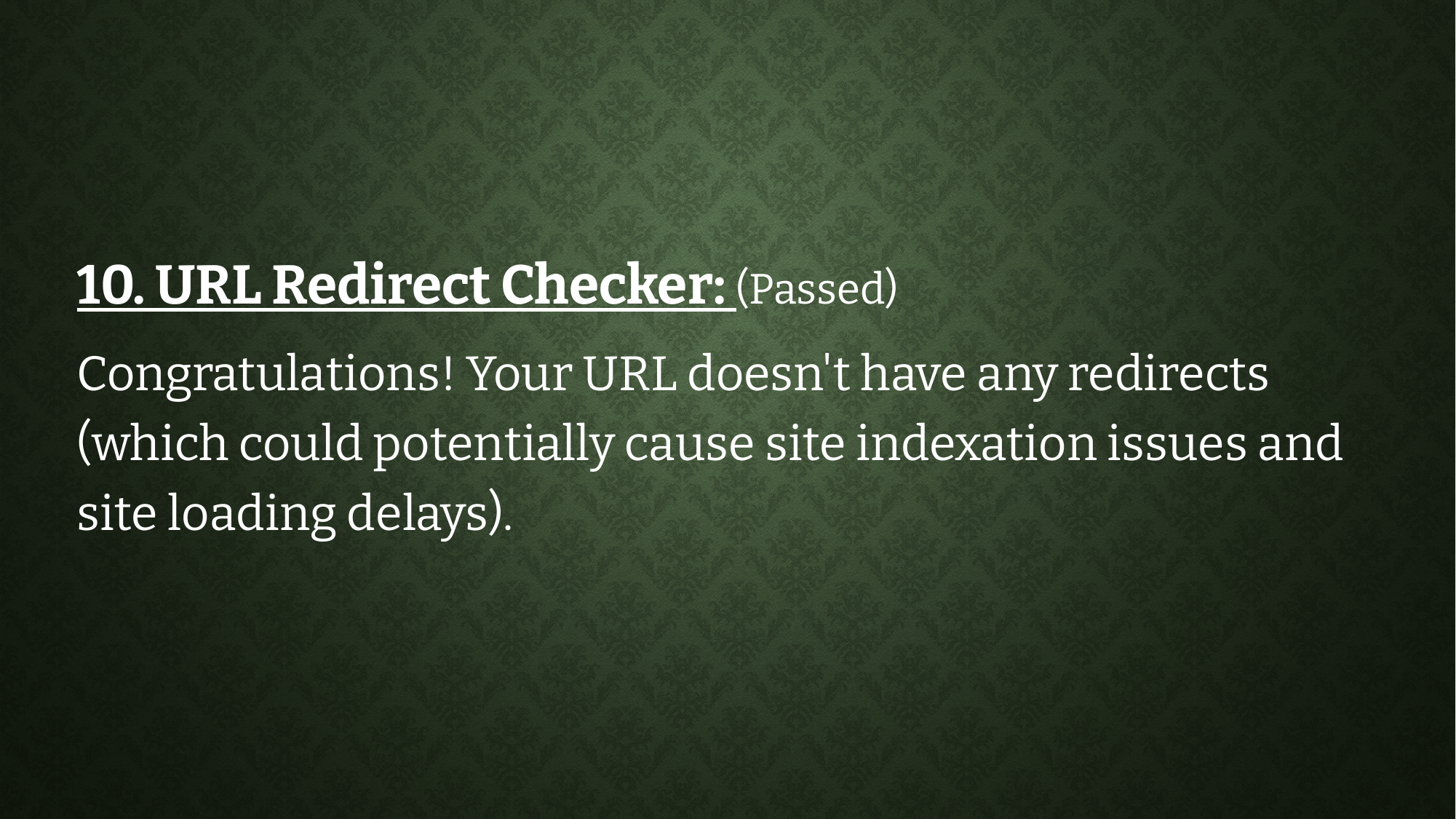

#
10. URL Redirect Checker: (Passed)
Congratulations! Your URL doesn't have any redirects (which could potentially cause site indexation issues and site loading delays).